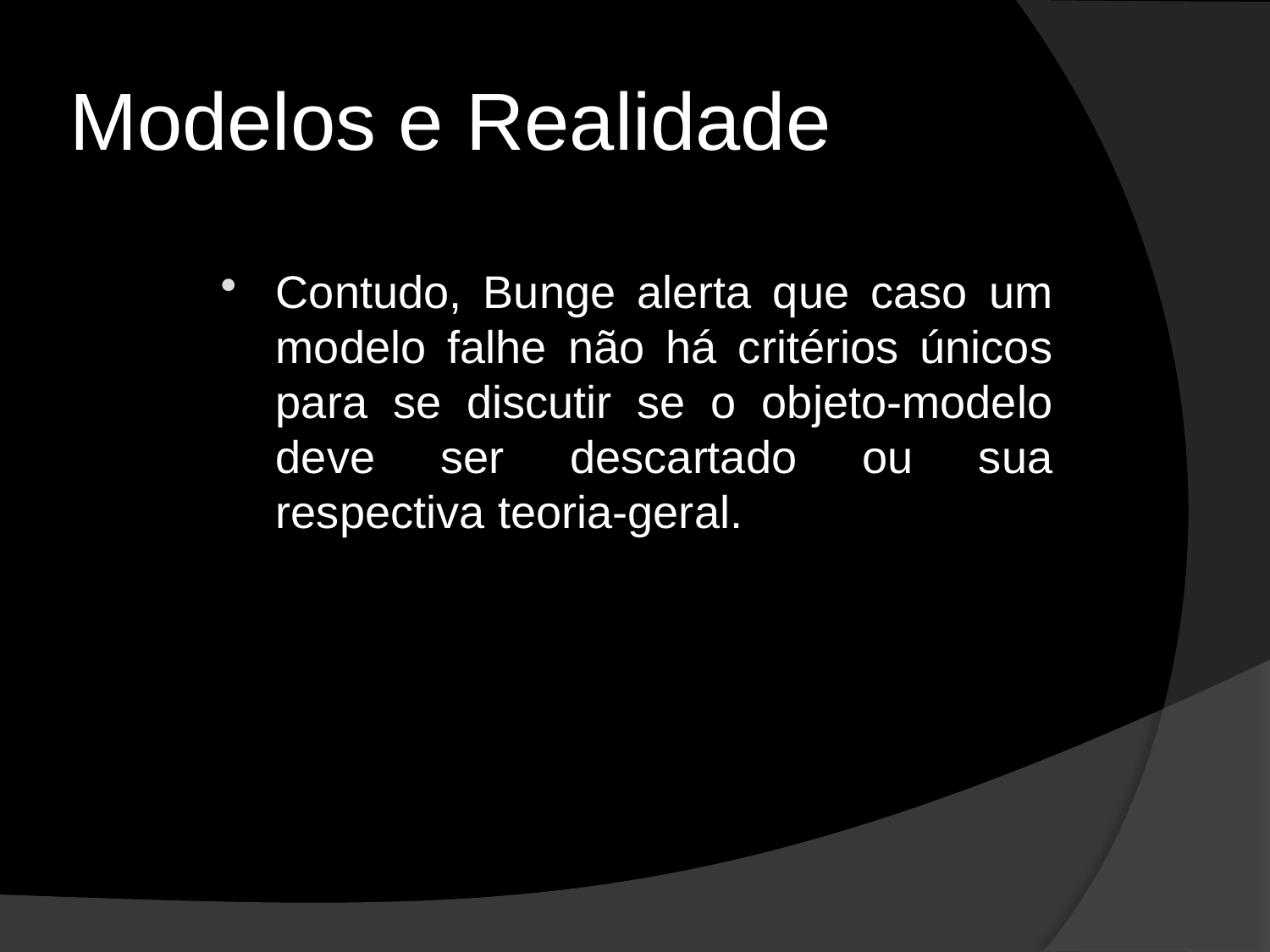

# Modelos e Realidade
Contudo, Bunge alerta que caso um modelo falhe não há critérios únicos para se discutir se o objeto-modelo deve ser descartado ou sua respectiva teoria-geral.